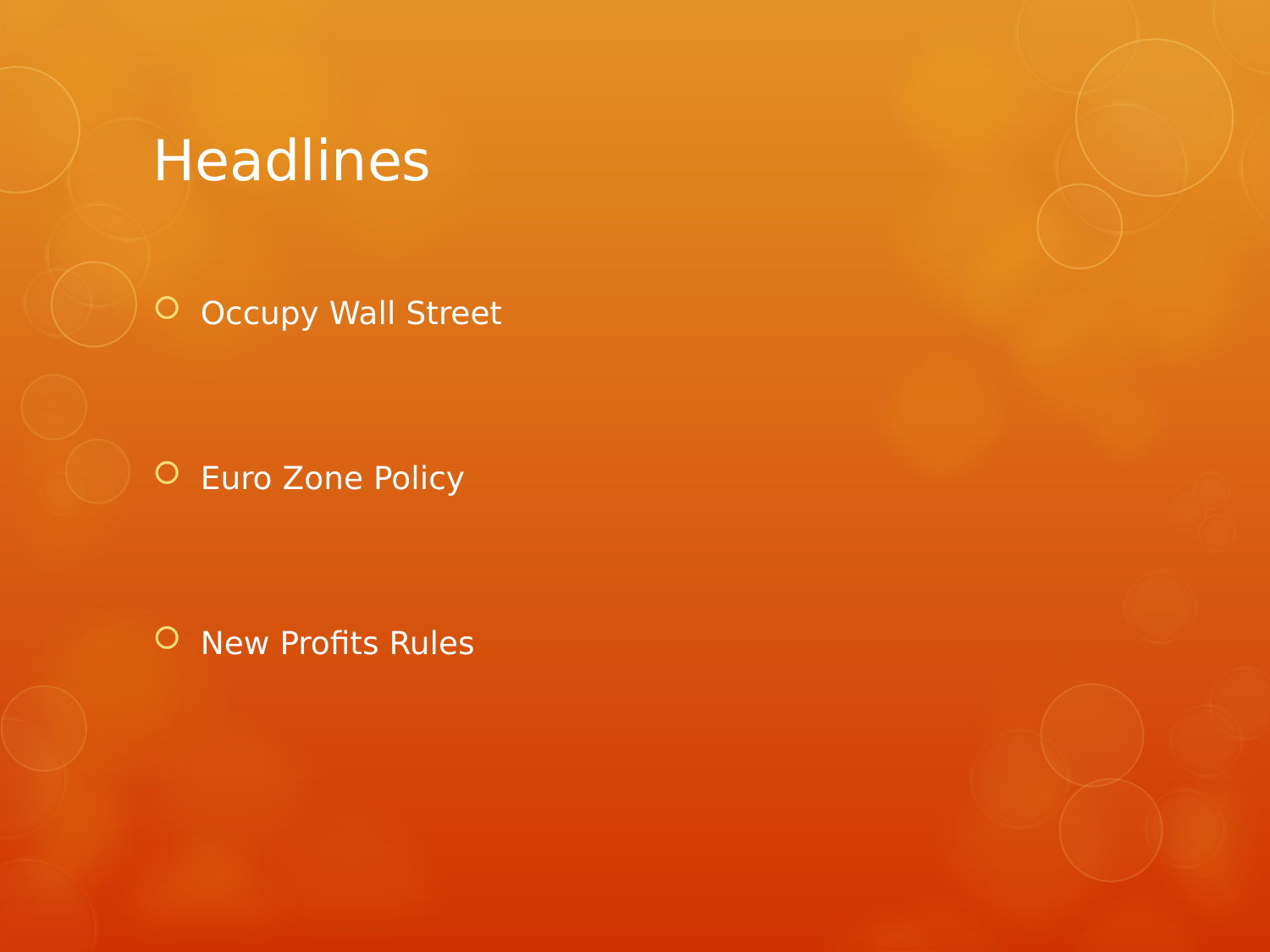

# Headlines
Occupy Wall Street

Euro Zone Policy

New Profits Rules